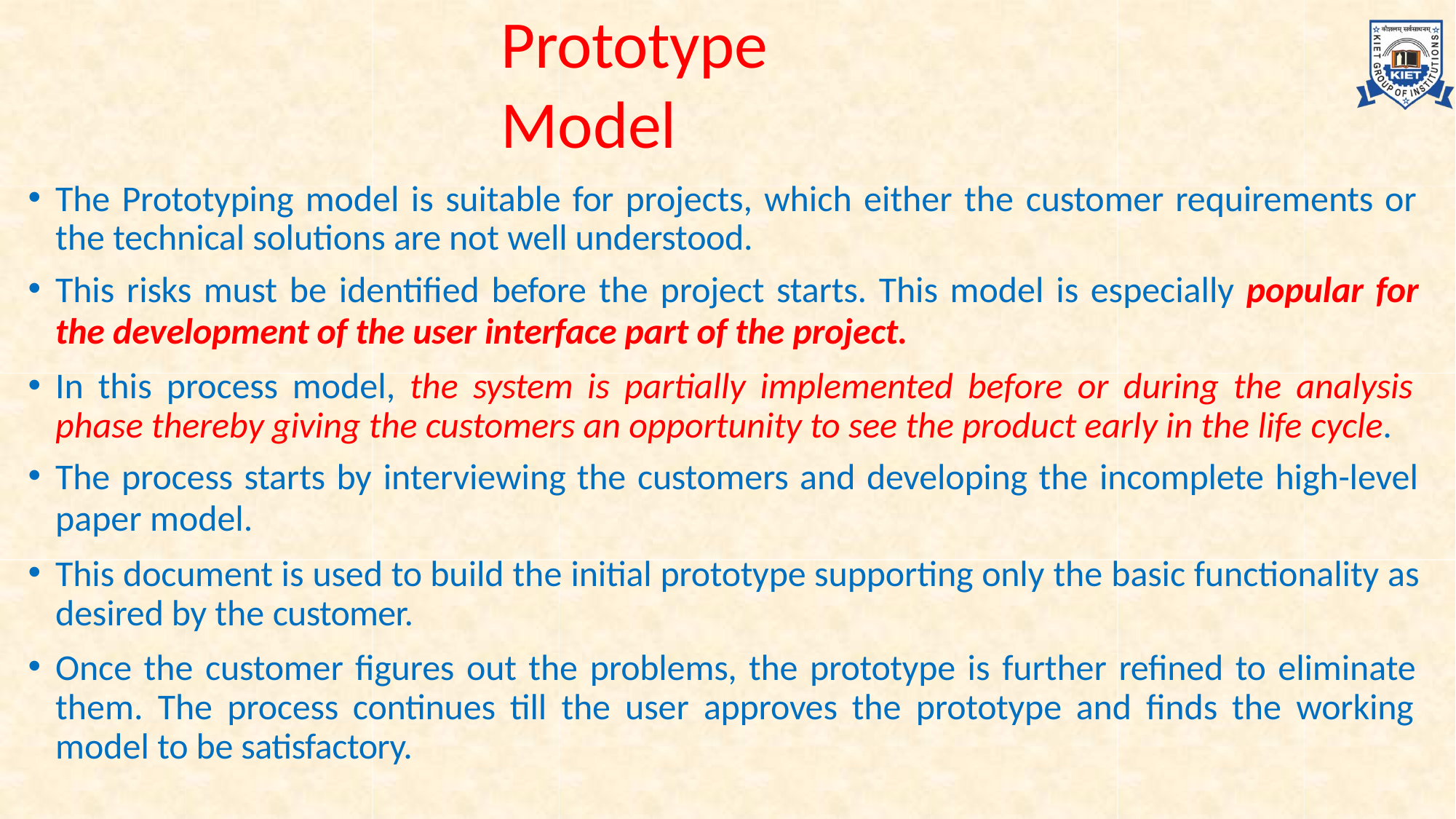

# Prototype Model
The Prototyping model is suitable for projects, which either the customer requirements or  the technical solutions are not well understood.
This risks must be identified before the project starts. This model is especially popular for
the development of the user interface part of the project.
In this process model, the system is partially implemented before or during the analysis  phase thereby giving the customers an opportunity to see the product early in the life cycle.
The process starts by interviewing the customers and developing the incomplete high-level
paper model.
This document is used to build the initial prototype supporting only the basic functionality as  desired by the customer.
Once the customer figures out the problems, the prototype is further refined to eliminate  them. The process continues till the user approves the prototype and finds the working  model to be satisfactory.